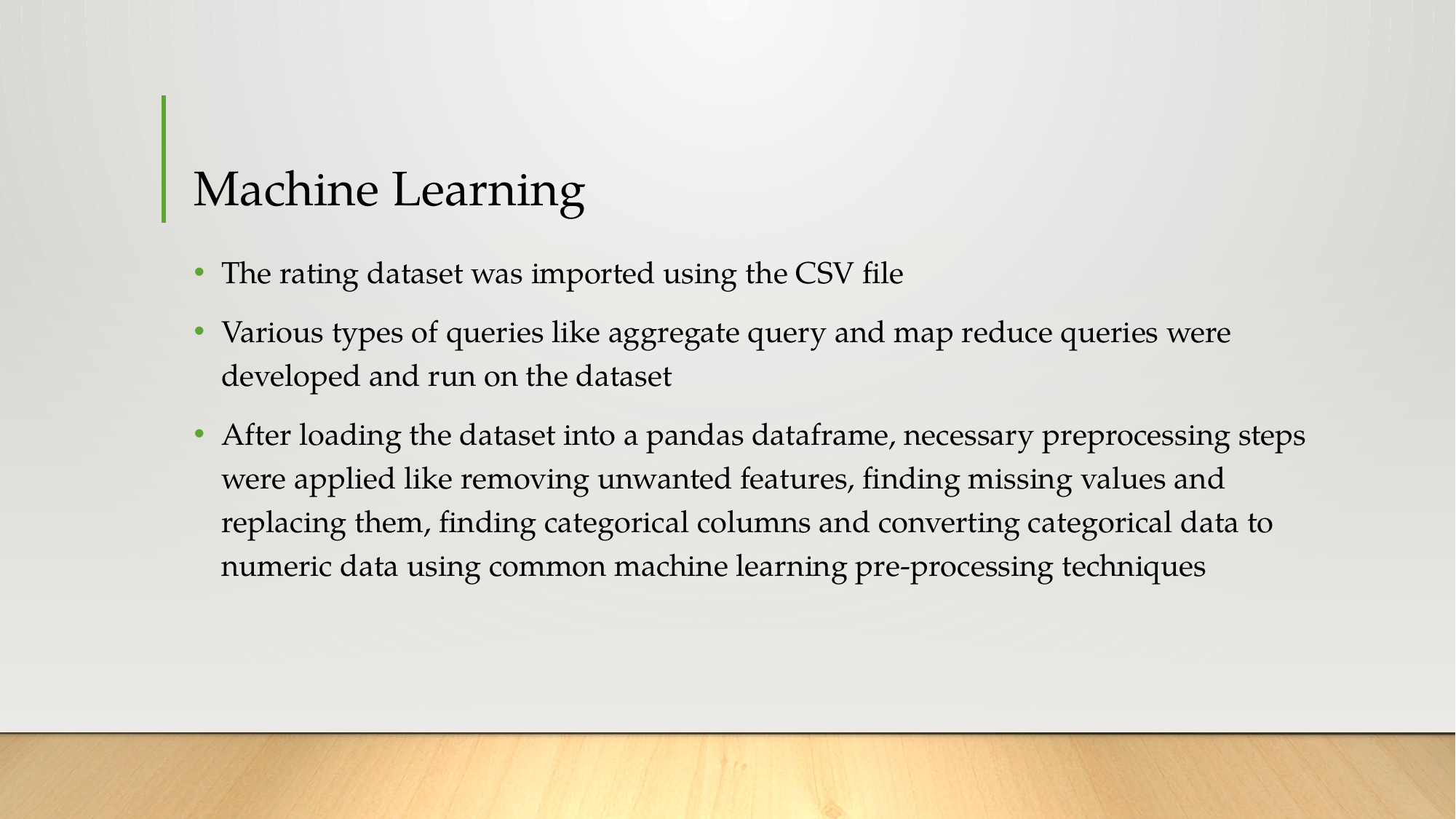

# Machine Learning
The rating dataset was imported using the CSV file
Various types of queries like aggregate query and map reduce queries were developed and run on the dataset
After loading the dataset into a pandas dataframe, necessary preprocessing steps were applied like removing unwanted features, finding missing values and replacing them, finding categorical columns and converting categorical data to numeric data using common machine learning pre-processing techniques